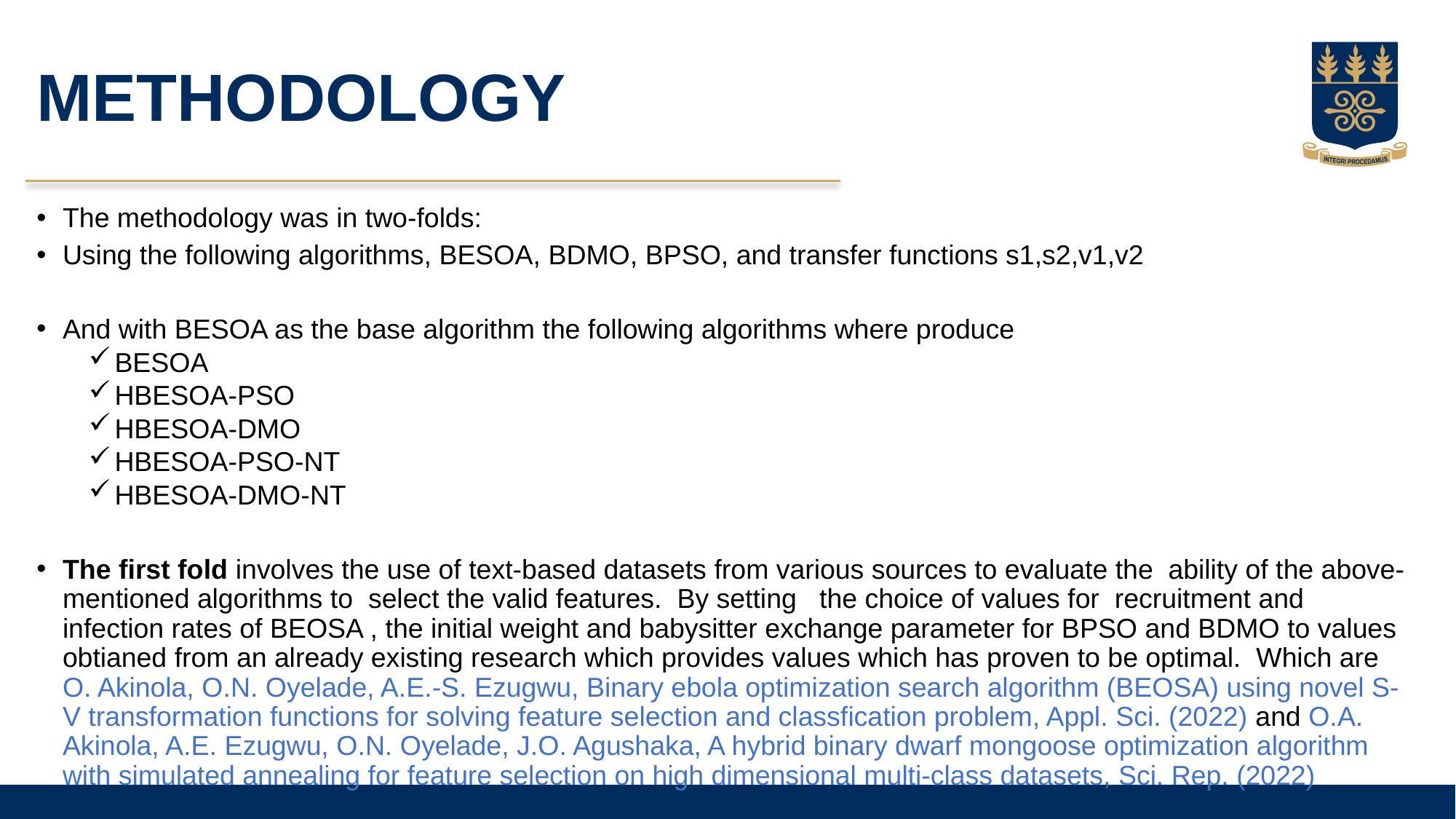

# METHODOLOGY
The methodology was in two-folds:
Using the following algorithms, BESOA, BDMO, BPSO, and transfer functions s1,s2,v1,v2

And with BESOA as the base algorithm the following algorithms where produce
BESOA
HBESOA-PSO
HBESOA-DMO
HBESOA-PSO-NT
HBESOA-DMO-NT

The first fold involves the use of text-based datasets from various sources to evaluate the  ability of the above-mentioned algorithms to  select the valid features.  By setting   the choice of values for  recruitment and infection rates of BEOSA , the initial weight and babysitter exchange parameter for BPSO and BDMO to values obtianed from an already existing research which provides values which has proven to be optimal.  Which are  O. Akinola, O.N. Oyelade, A.E.-S. Ezugwu, Binary ebola optimization search algorithm (BEOSA) using novel S-V transformation functions for solving feature selection and classfication problem, Appl. Sci. (2022) and O.A. Akinola, A.E. Ezugwu, O.N. Oyelade, J.O. Agushaka, A hybrid binary dwarf mongoose optimization algorithm with simulated annealing for feature selection on high dimensional multi-class datasets, Sci. Rep. (2022)

6